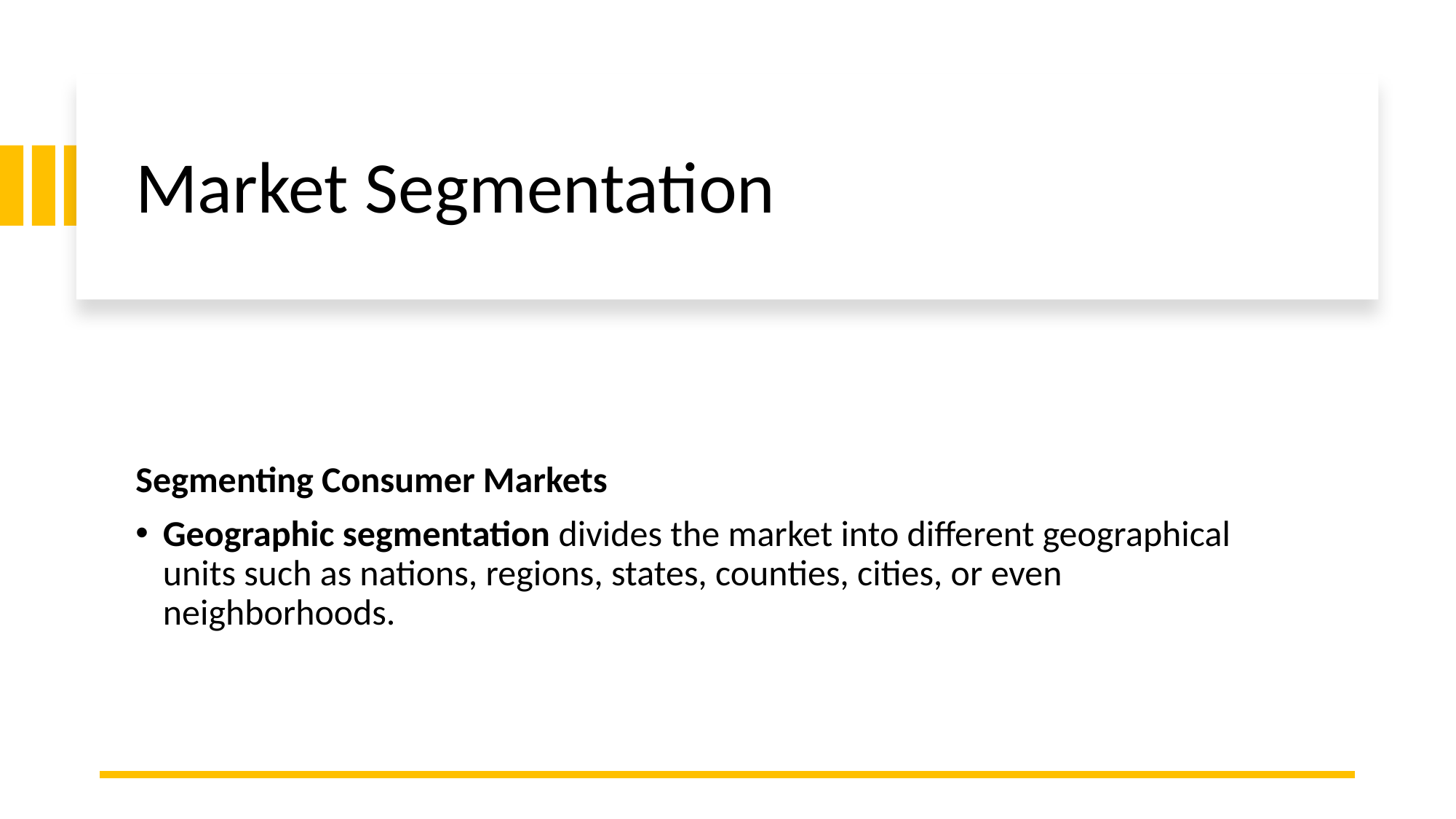

# Market Segmentation

Segmenting Consumer Markets
Geographic segmentation divides the market into different geographical units such as nations, regions, states, counties, cities, or even neighborhoods.